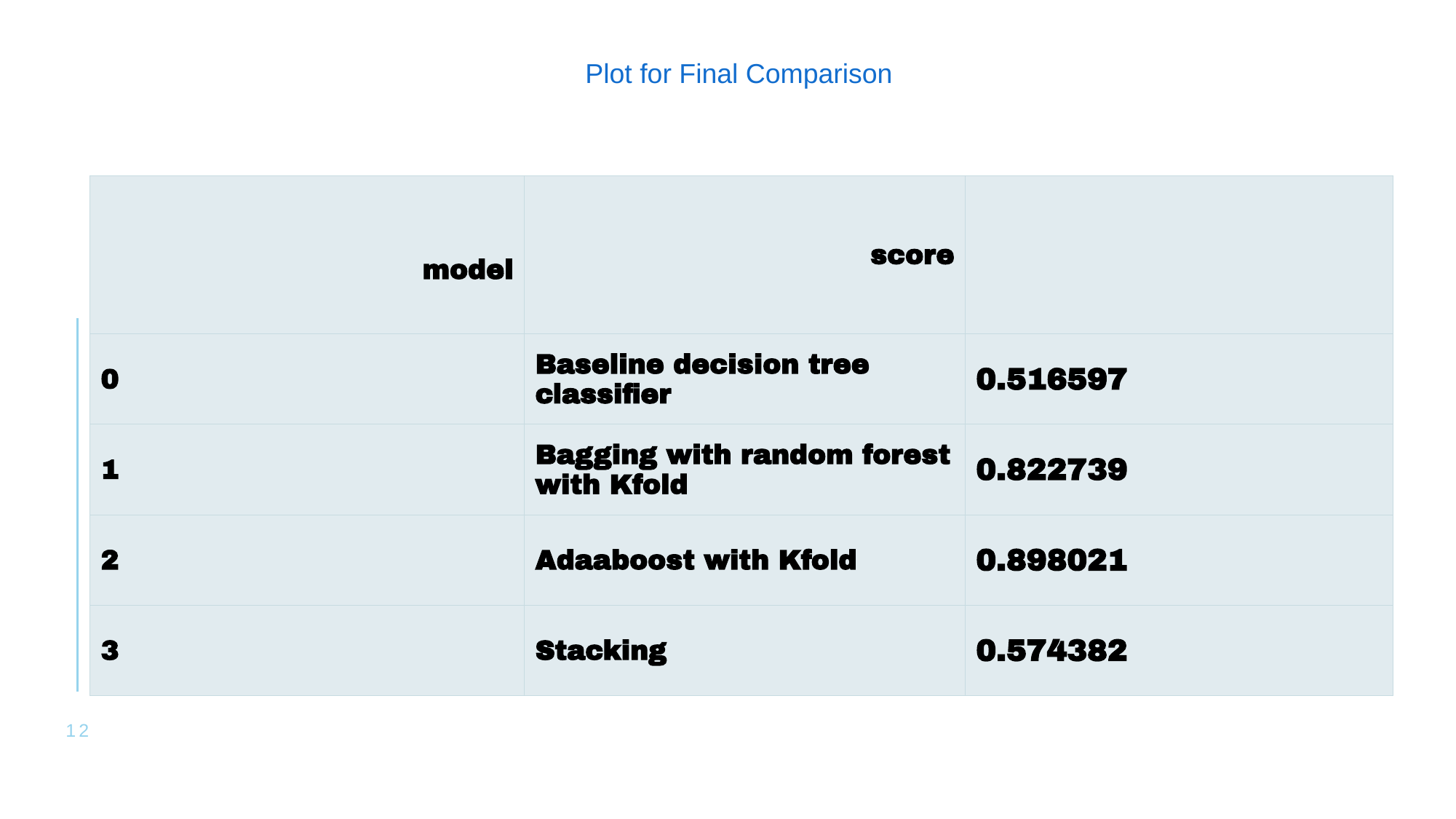

Plot for Final Comparison
| model | score |  |
| --- | --- | --- |
| 0 | Baseline decision tree classifier | 0.516597 |
| 1 | Bagging with random forest with Kfold | 0.822739 |
| 2 | Adaaboost with Kfold | 0.898021 |
| 3 | Stacking | 0.574382 |
12